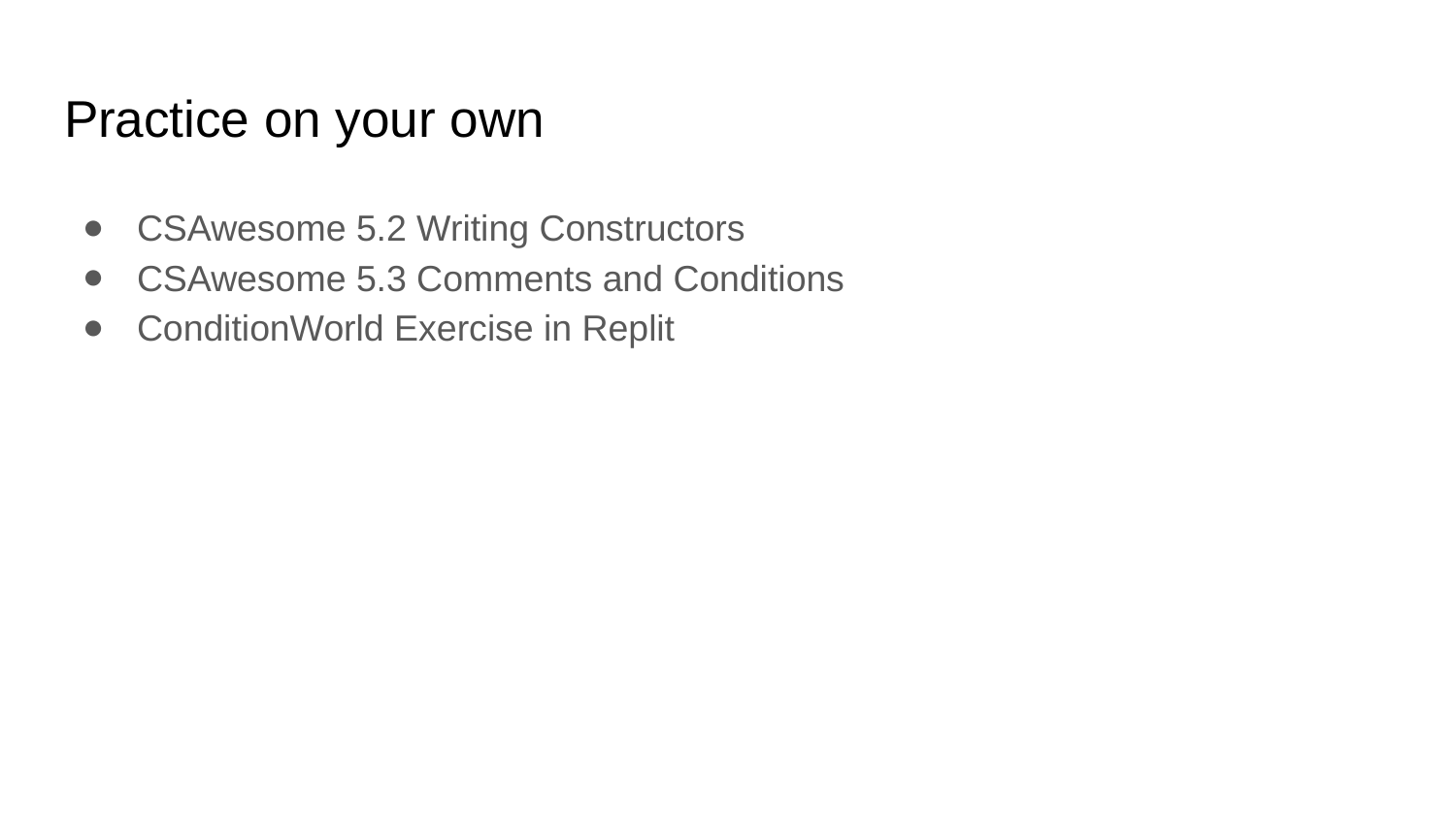

# Practice on your own
CSAwesome 5.2 Writing Constructors
CSAwesome 5.3 Comments and Conditions
ConditionWorld Exercise in Replit